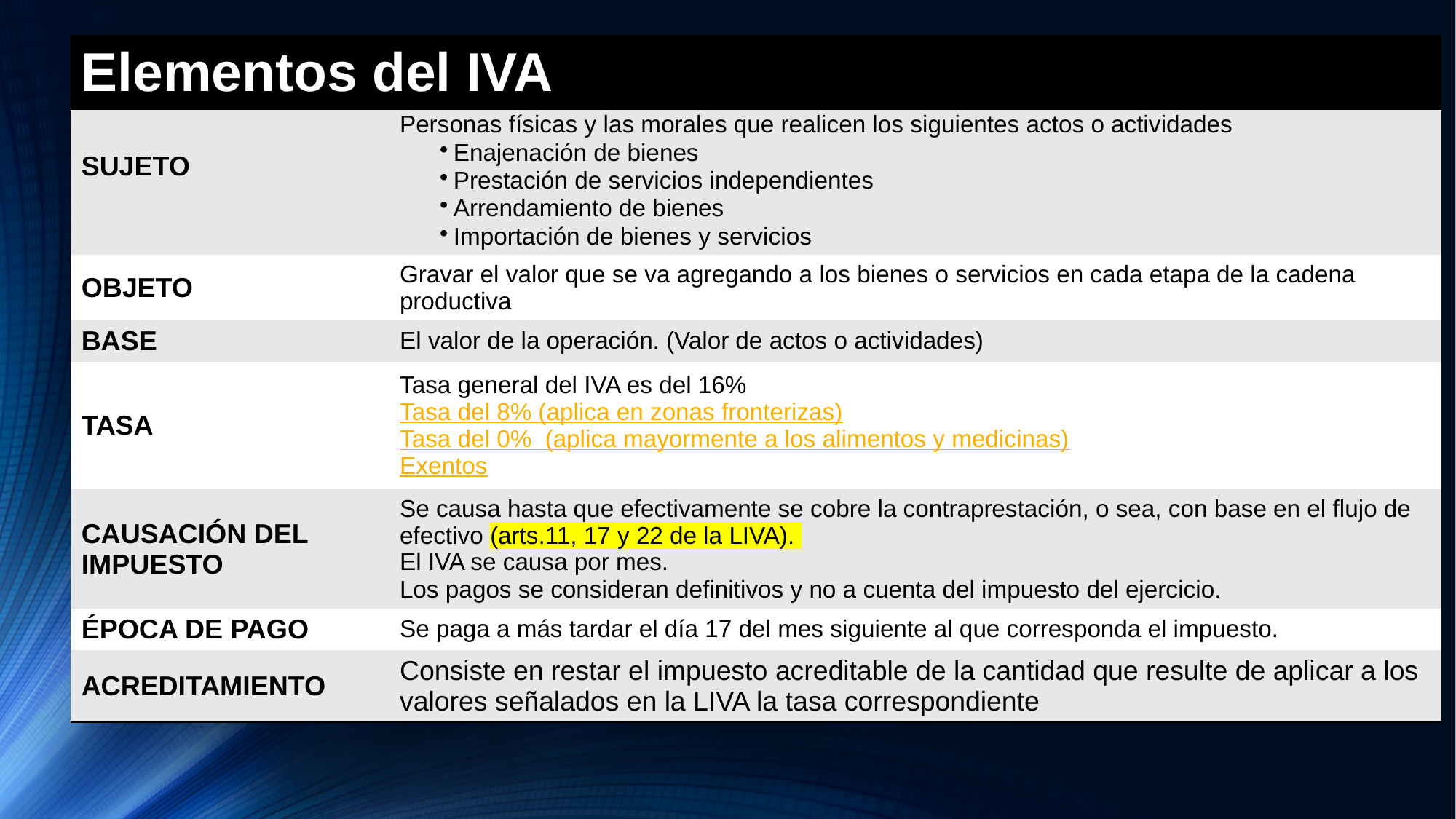

| Elementos del IVA |  |
| --- | --- |
| SUJETO | Personas físicas y las morales que realicen los siguientes actos o actividades Enajenación de bienes Prestación de servicios independientes Arrendamiento de bienes Importación de bienes y servicios |
| OBJETO | Gravar el valor que se va agregando a los bienes o servicios en cada etapa de la cadena productiva |
| BASE | El valor de la operación. (Valor de actos o actividades) |
| TASA | Tasa general del IVA es del 16% Tasa del 8% (aplica en zonas fronterizas) Tasa del 0% (aplica mayormente a los alimentos y medicinas) Exentos |
| CAUSACIÓN DEL IMPUESTO | Se causa hasta que efectivamente se cobre la contraprestación, o sea, con base en el flujo de efectivo (arts.11, 17 y 22 de la LIVA). El IVA se causa por mes. Los pagos se consideran definitivos y no a cuenta del impuesto del ejercicio. |
| ÉPOCA DE PAGO | Se paga a más tardar el día 17 del mes siguiente al que corresponda el impuesto. |
| ACREDITAMIENTO | Consiste en restar el impuesto acreditable de la cantidad que resulte de aplicar a los valores señalados en la LIVA la tasa correspondiente |